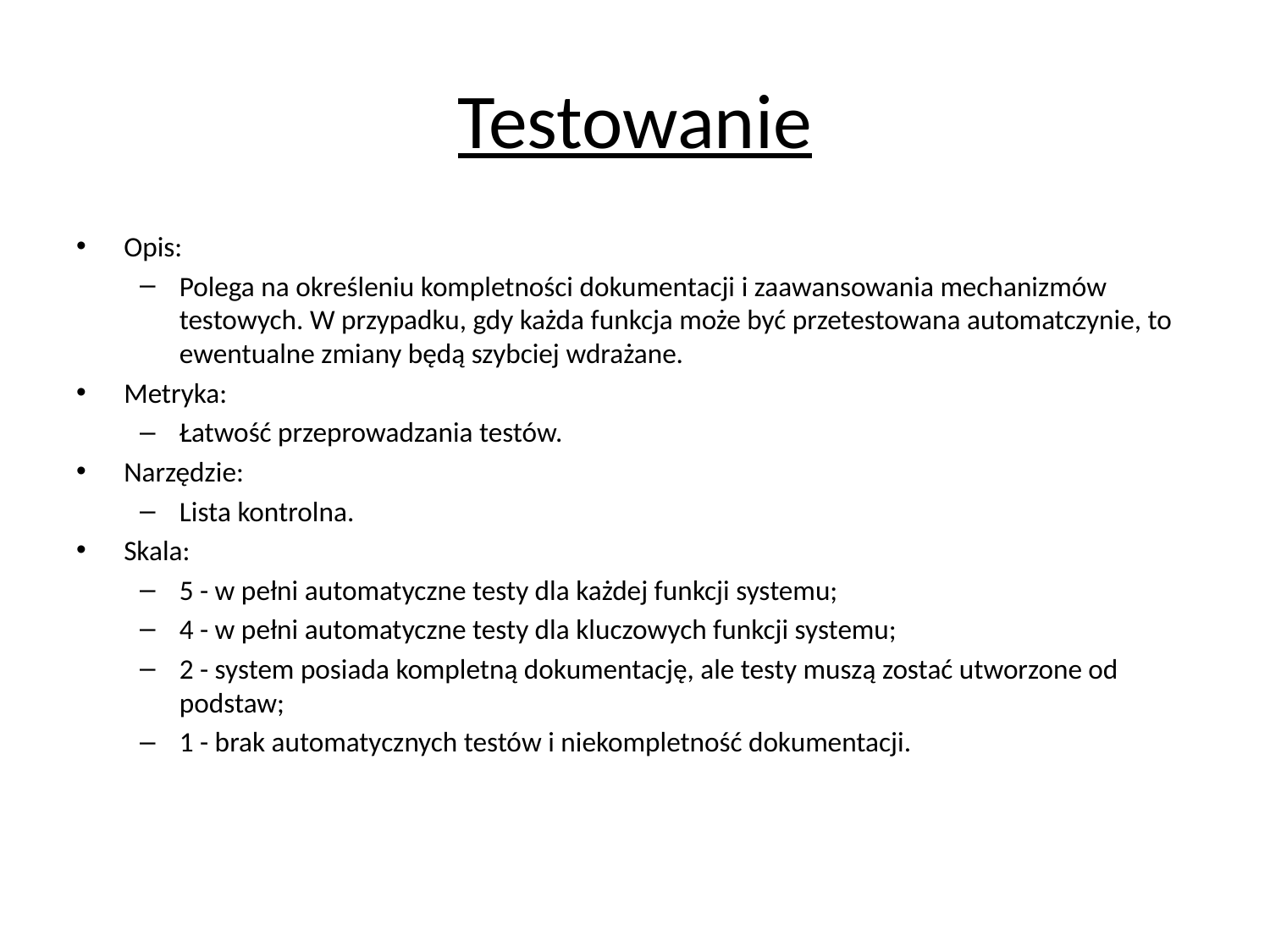

# Testowanie
Opis:
Polega na określeniu kompletności dokumentacji i zaawansowania mechanizmów testowych. W przypadku, gdy każda funkcja może być przetestowana automatczynie, to ewentualne zmiany będą szybciej wdrażane.
Metryka:
Łatwość przeprowadzania testów.
Narzędzie:
Lista kontrolna.
Skala:
5 - w pełni automatyczne testy dla każdej funkcji systemu;
4 - w pełni automatyczne testy dla kluczowych funkcji systemu;
2 - system posiada kompletną dokumentację, ale testy muszą zostać utworzone od podstaw;
1 - brak automatycznych testów i niekompletność dokumentacji.